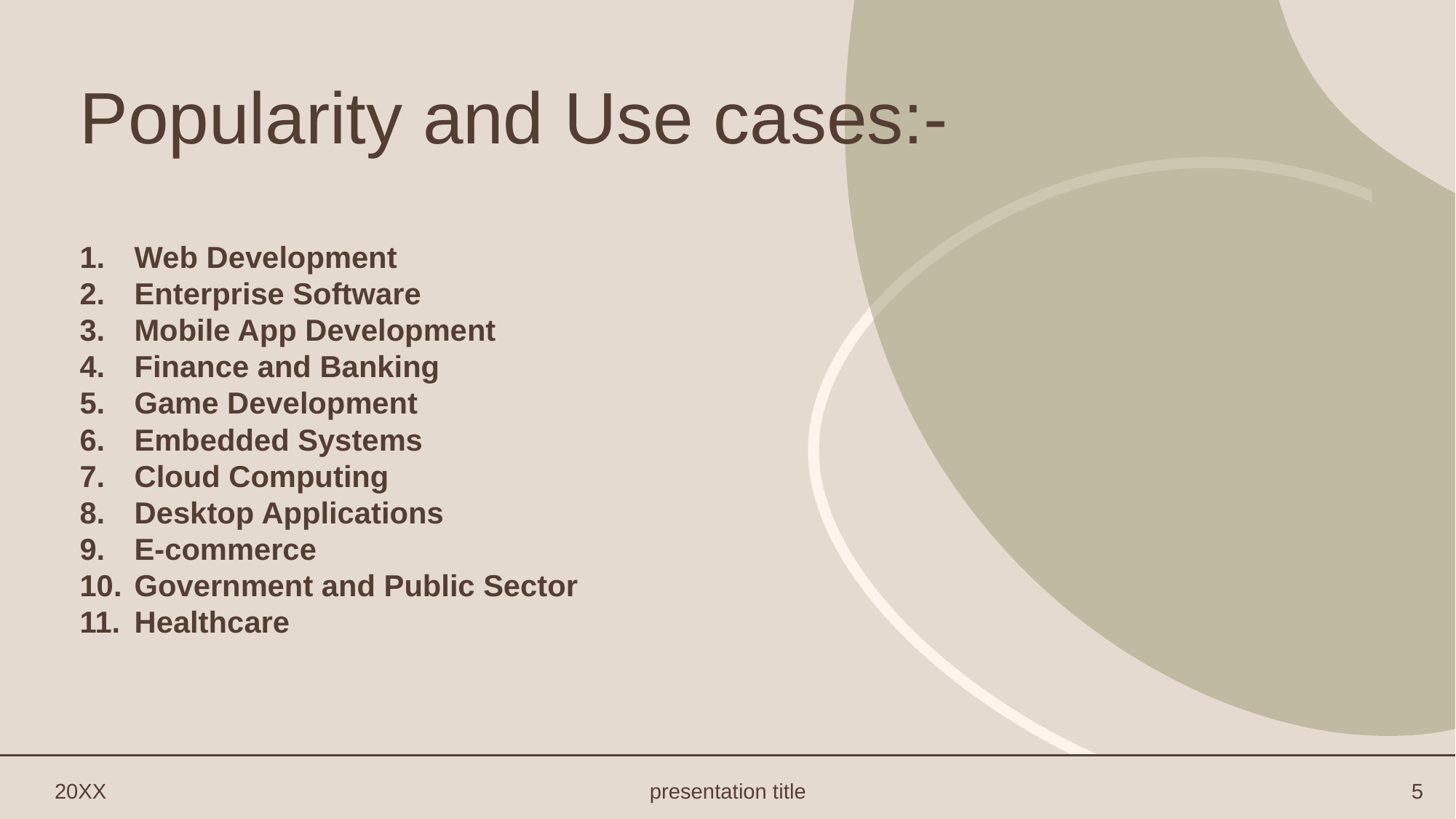

# Popularity and Use cases:-
Web Development
Enterprise Software
Mobile App Development
Finance and Banking
Game Development
Embedded Systems
Cloud Computing
Desktop Applications
E-commerce
Government and Public Sector
Healthcare
20XX
presentation title
5